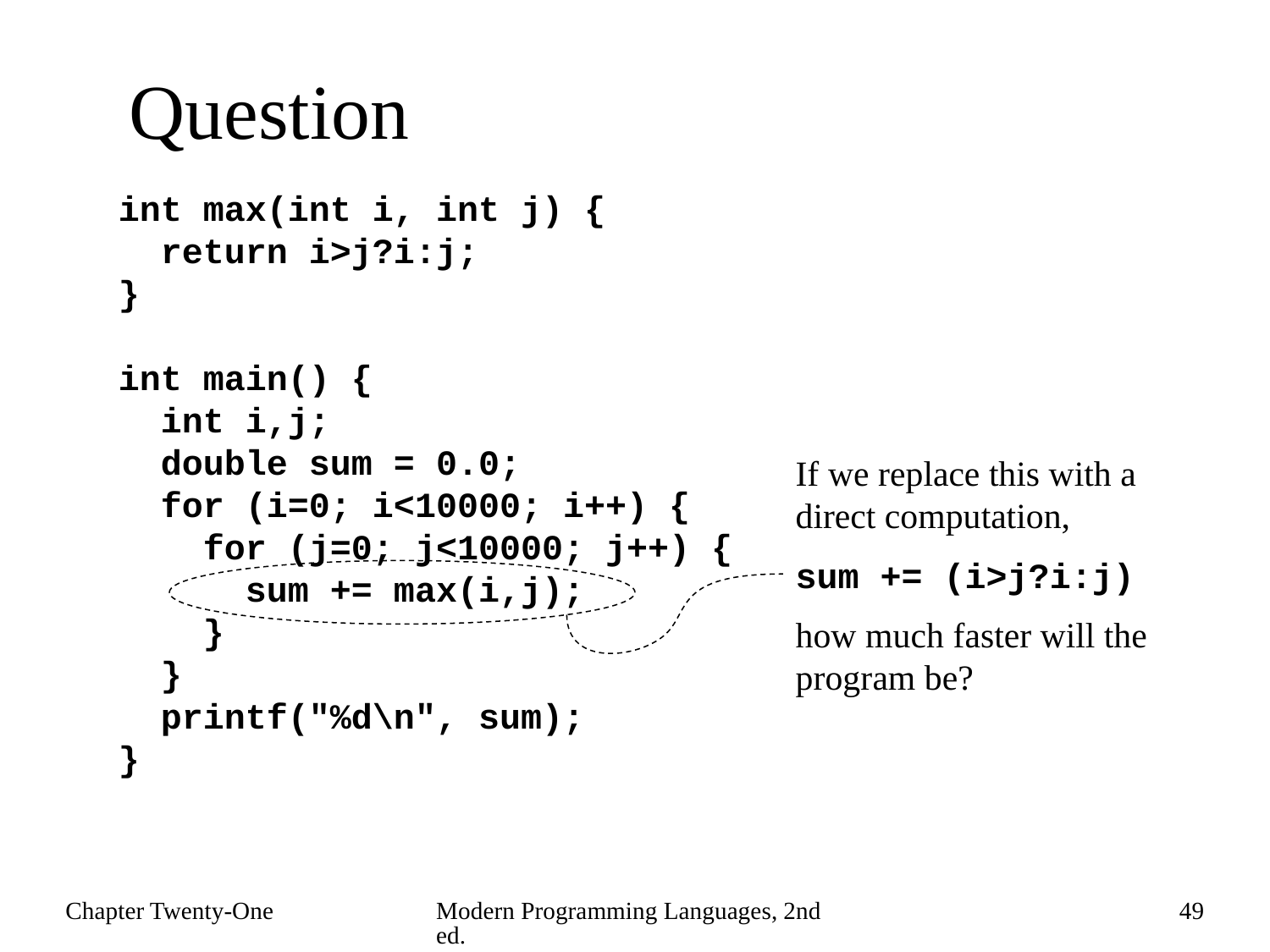

# Question
int max(int i, int j) {
  return i>j?i:j;
}
int main() {
  int i,j;
  double sum = 0.0;
  for (i=0; i<10000; i++) {
    for (j=0; j<10000; j++) {
      sum += max(i,j);
    }
  }
  printf("%d\n", sum);
}

If we replace this with a direct computation,
sum += (i>j?i:j)
how much faster will the program be?

Chapter Twenty-One
Modern Programming Languages, 2nd ed.
49